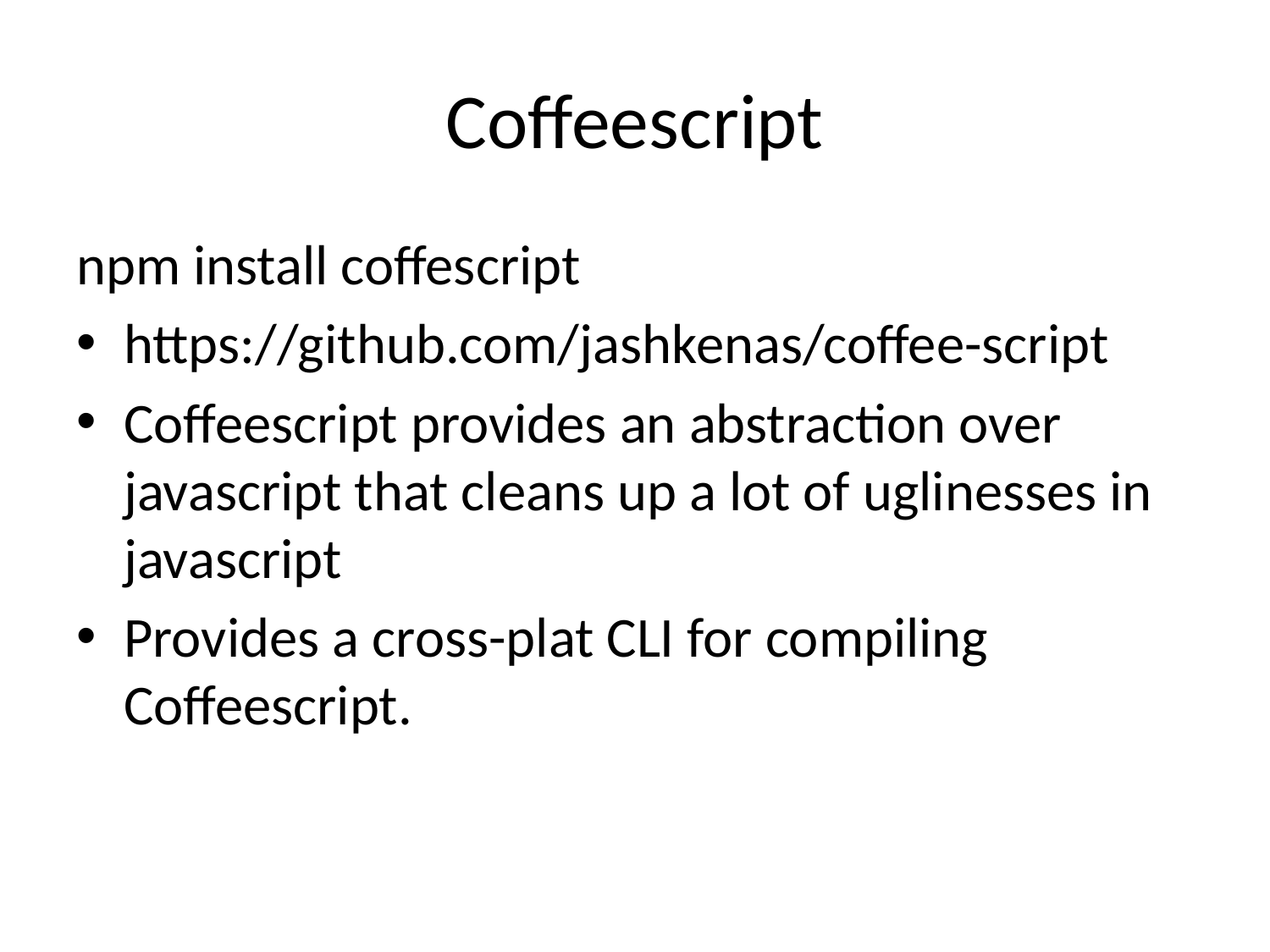

# Coffeescript
npm install coffescript
https://github.com/jashkenas/coffee-script
Coffeescript provides an abstraction over javascript that cleans up a lot of uglinesses in javascript
Provides a cross-plat CLI for compiling Coffeescript.